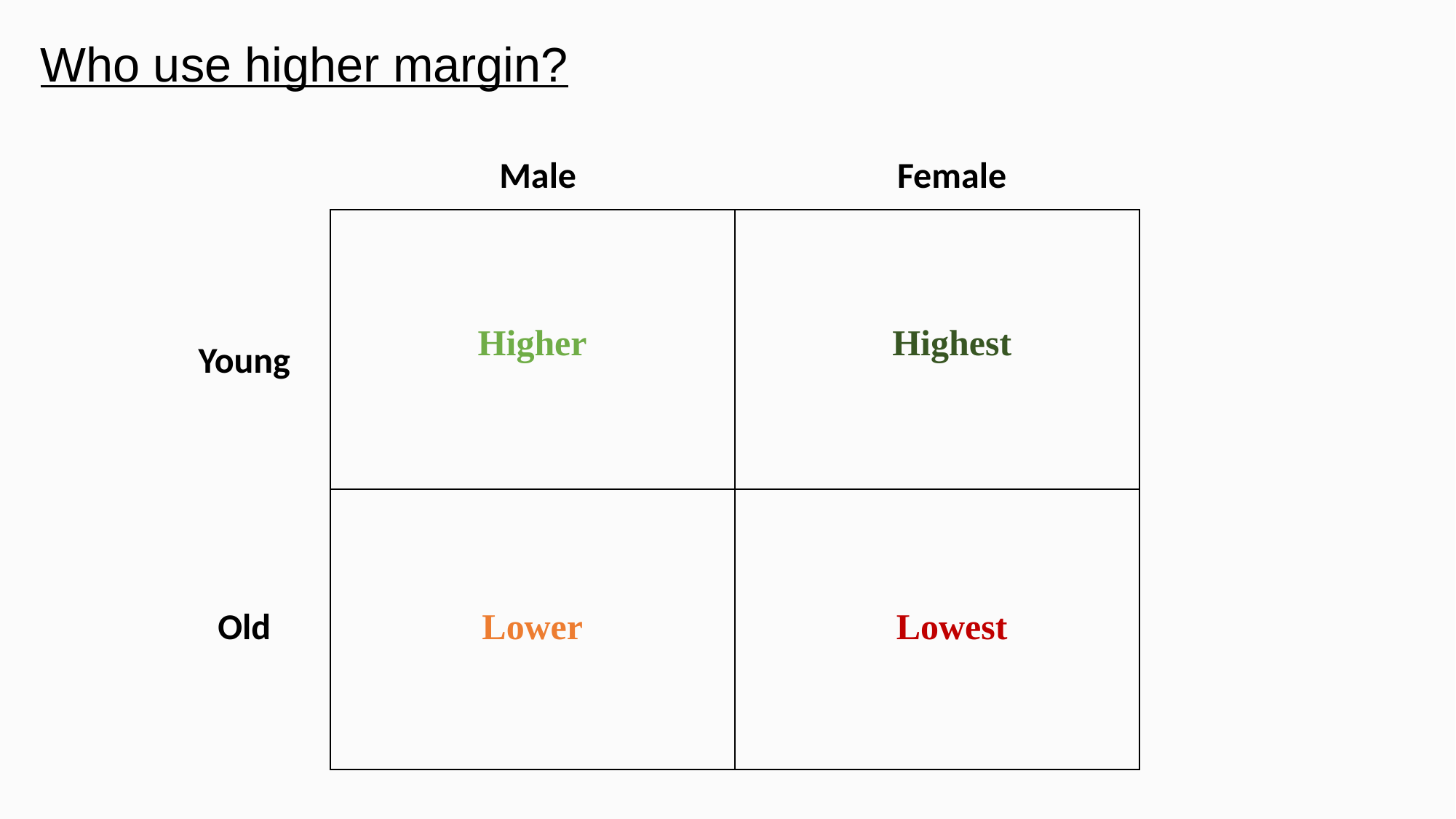

Who use higher margin?
Female
Male

Higher
Highest
Young
Old
Lower
Lowest